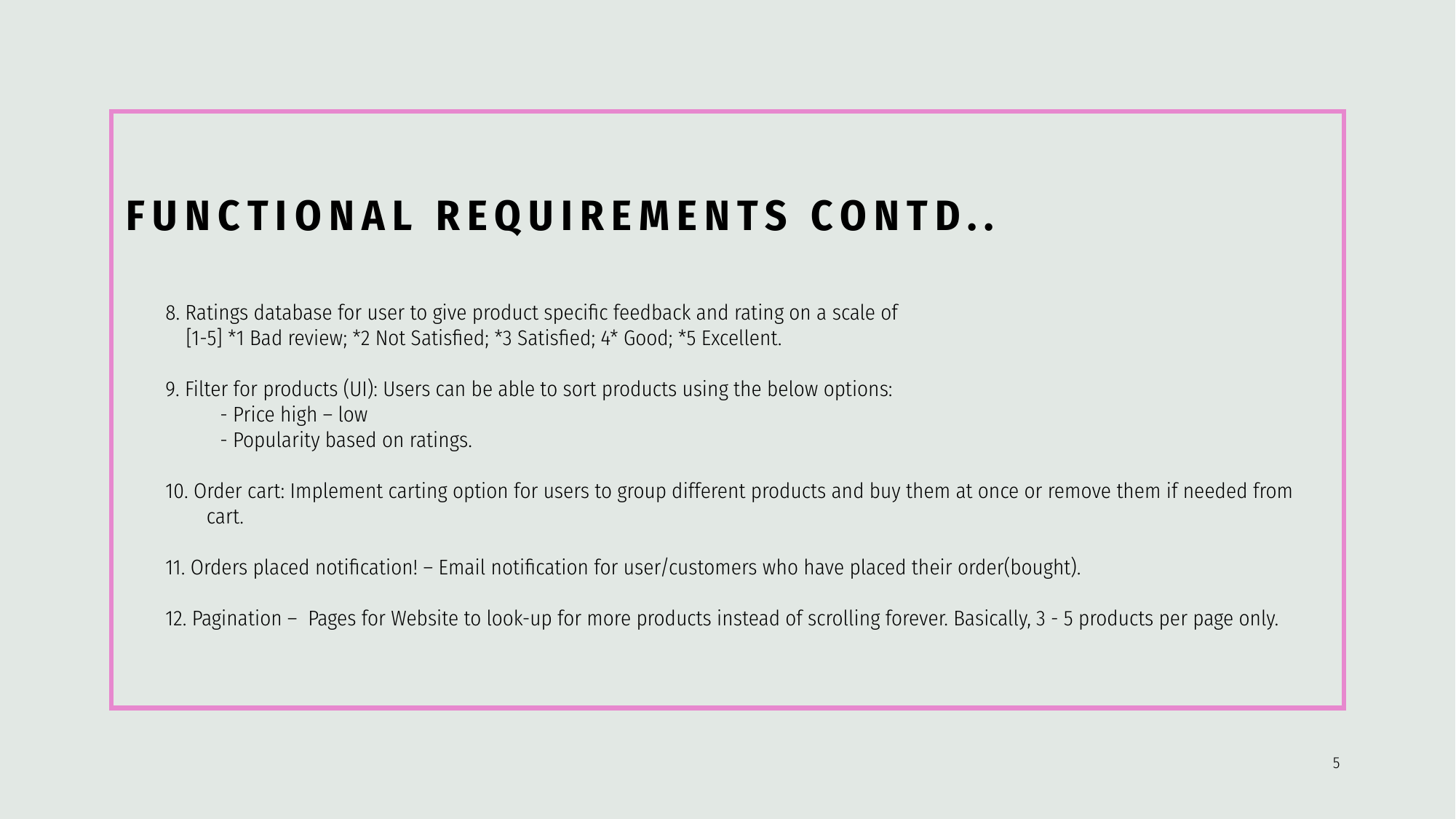

# Functional Requirements contd..
8. Ratings database for user to give product specific feedback and rating on a scale of
[1-5] *1 Bad review; *2 Not Satisfied; *3 Satisfied; 4* Good; *5 Excellent.

9. Filter for products (UI): Users can be able to sort products using the below options:
- Price high – low
- Popularity based on ratings.

10. Order cart: Implement carting option for users to group different products and buy them at once or remove them if needed from cart.

11. Orders placed notification! – Email notification for user/customers who have placed their order(bought).

12. Pagination –  Pages for Website to look-up for more products instead of scrolling forever. Basically, 3 - 5 products per page only.
5